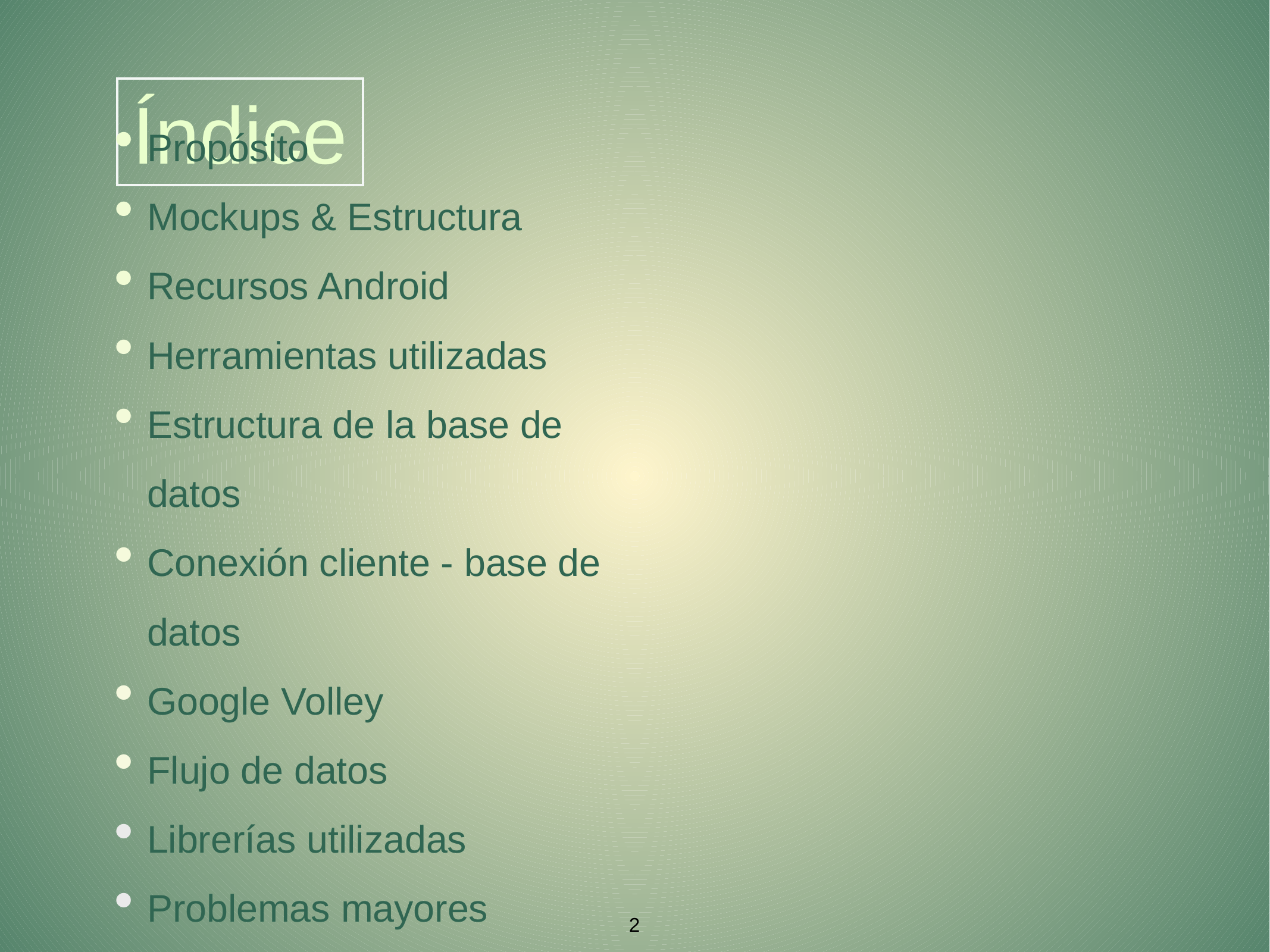

Índice
Propósito
Mockups & Estructura
Recursos Android
Herramientas utilizadas
Estructura de la base de datos
Conexión cliente - base de datos
Google Volley
Flujo de datos
Librerías utilizadas
Problemas mayores
Demo
2